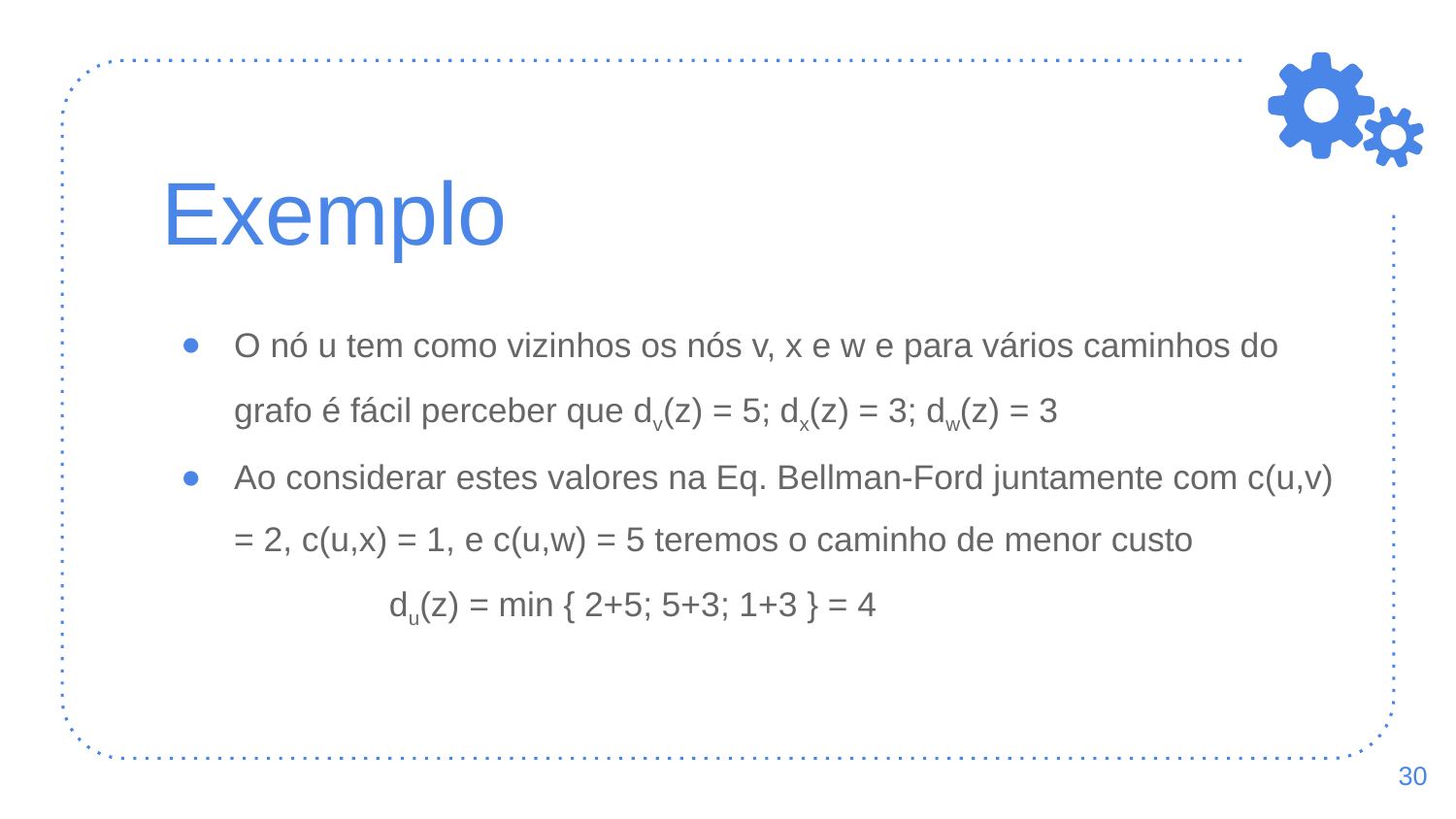

# Exemplo
O nó u tem como vizinhos os nós v, x e w e para vários caminhos do grafo é fácil perceber que dv(z) = 5; dx(z) = 3; dw(z) = 3
Ao considerar estes valores na Eq. Bellman-Ford juntamente com c(u,v) = 2, c(u,x) = 1, e c(u,w) = 5 teremos o caminho de menor custo
	 du(z) = min { 2+5; 5+3; 1+3 } = 4
30